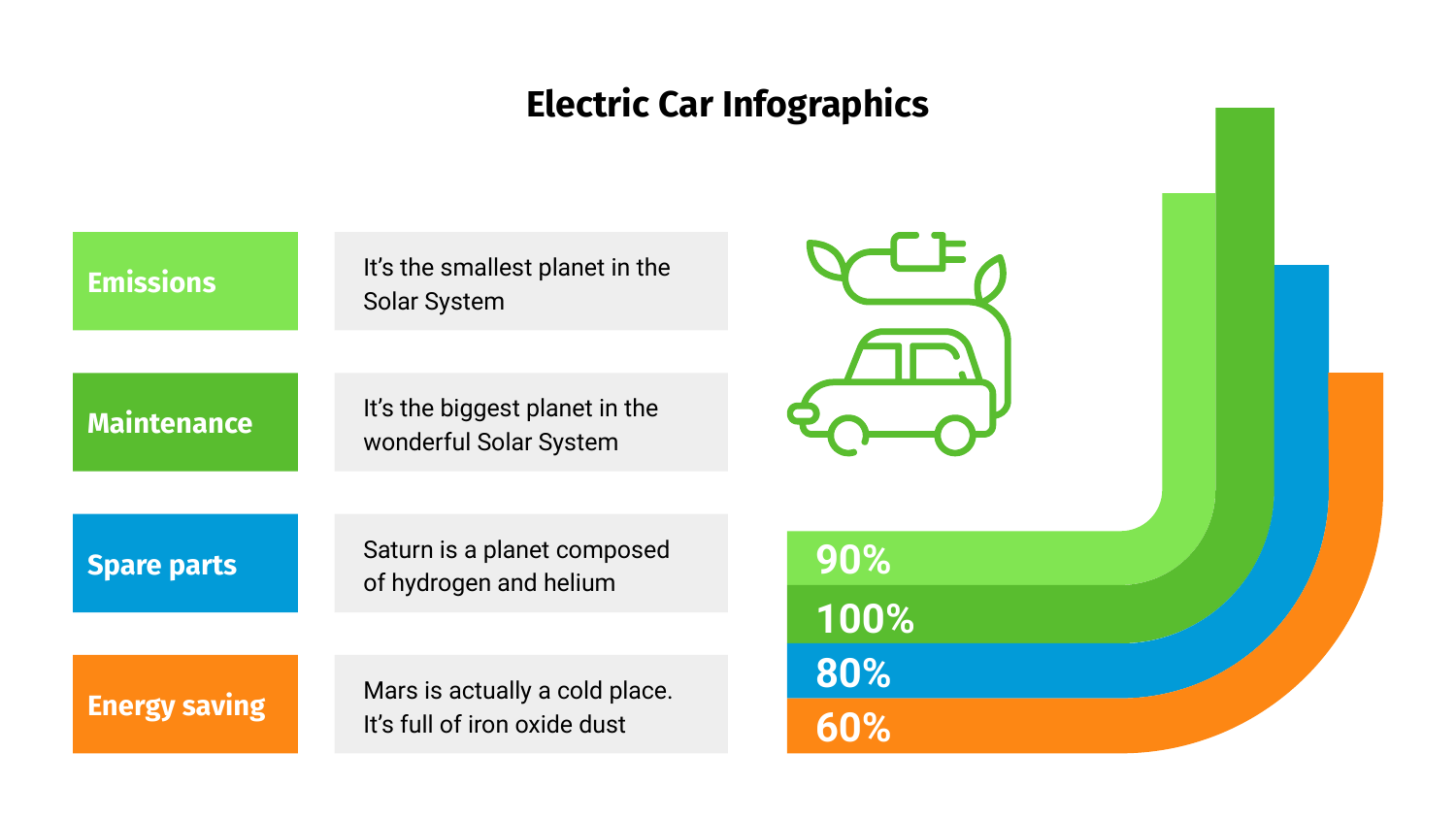

# Electric Car Infographics

Emissions
It’s the smallest planet in the Solar System

Maintenance
It’s the biggest planet in the wonderful Solar System
Saturn is a planet composed of hydrogen and helium
Spare parts
90%
100%
Energy saving
Mars is actually a cold place. It’s full of iron oxide dust
80%
60%